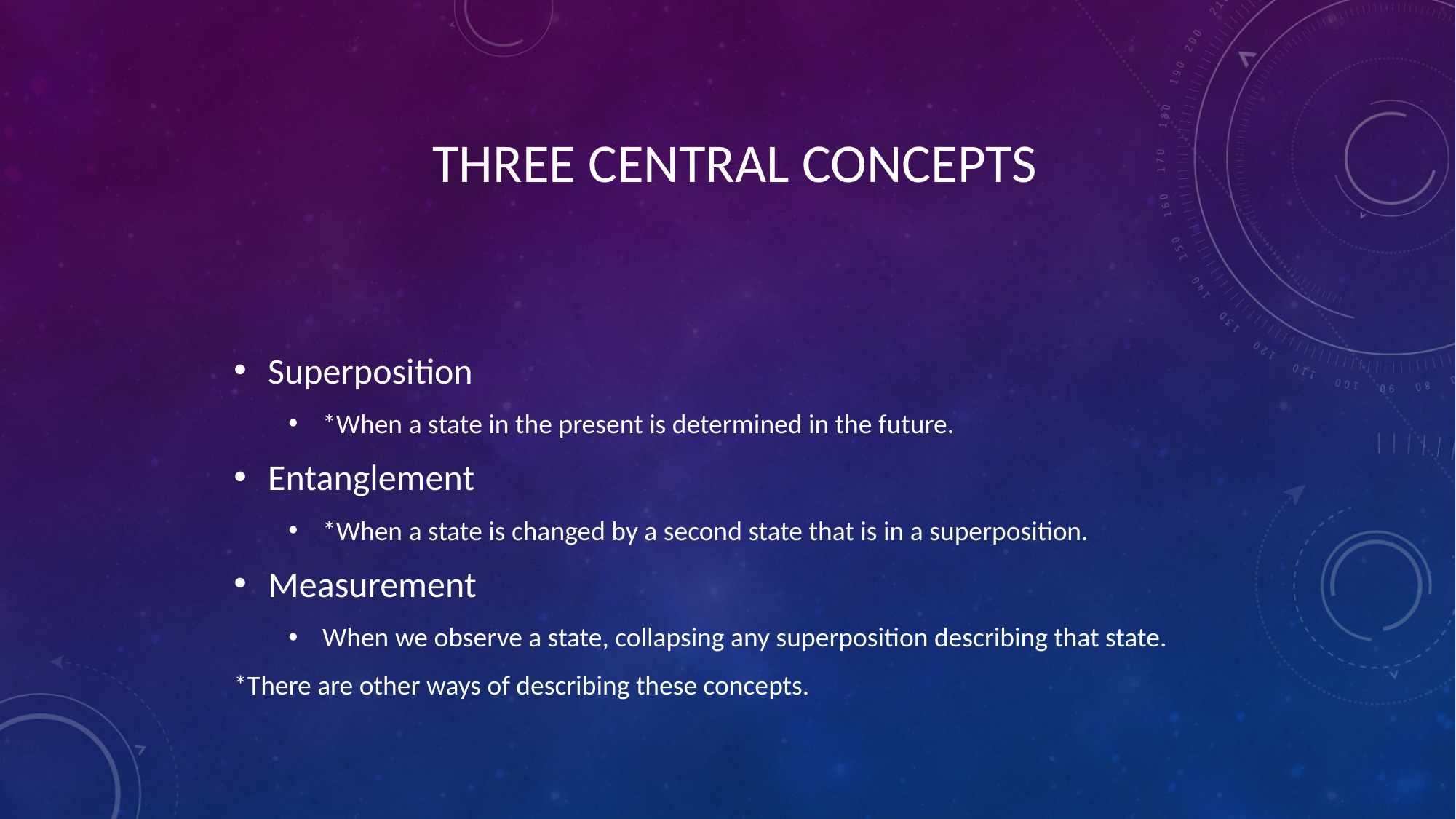

# Three Central Concepts
Superposition
*When a state in the present is determined in the future.
Entanglement
*When a state is changed by a second state that is in a superposition.
Measurement
When we observe a state, collapsing any superposition describing that state.
*There are other ways of describing these concepts.